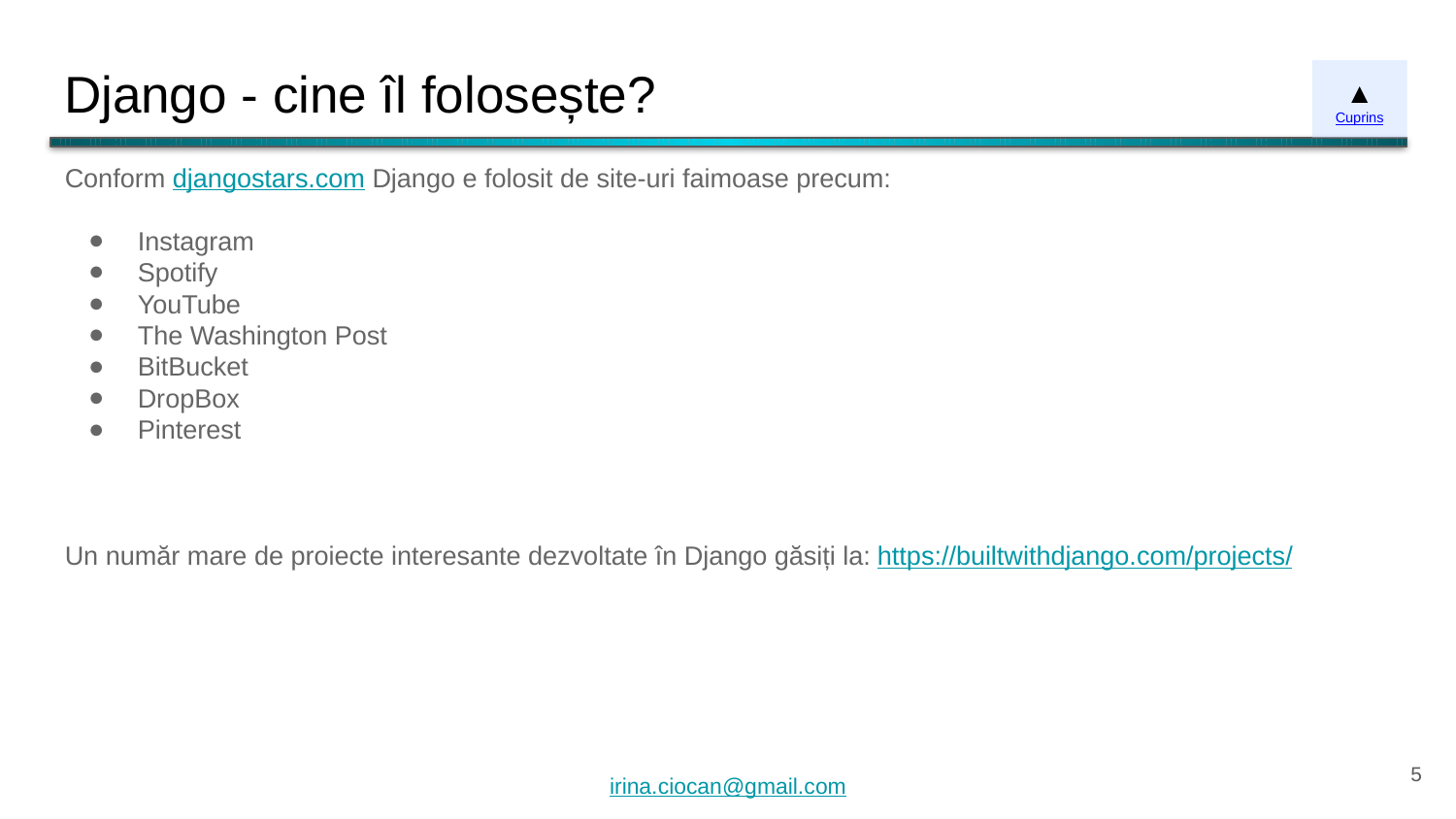

# Django - cine îl folosește?
▲
Cuprins

Conform djangostars.com Django e folosit de site-uri faimoase precum:

Instagram
Spotify
YouTube
The Washington Post
BitBucket
DropBox
Pinterest

Un număr mare de proiecte interesante dezvoltate în Django găsiți la: https://builtwithdjango.com/projects/

5
irina.ciocan@gmail.com